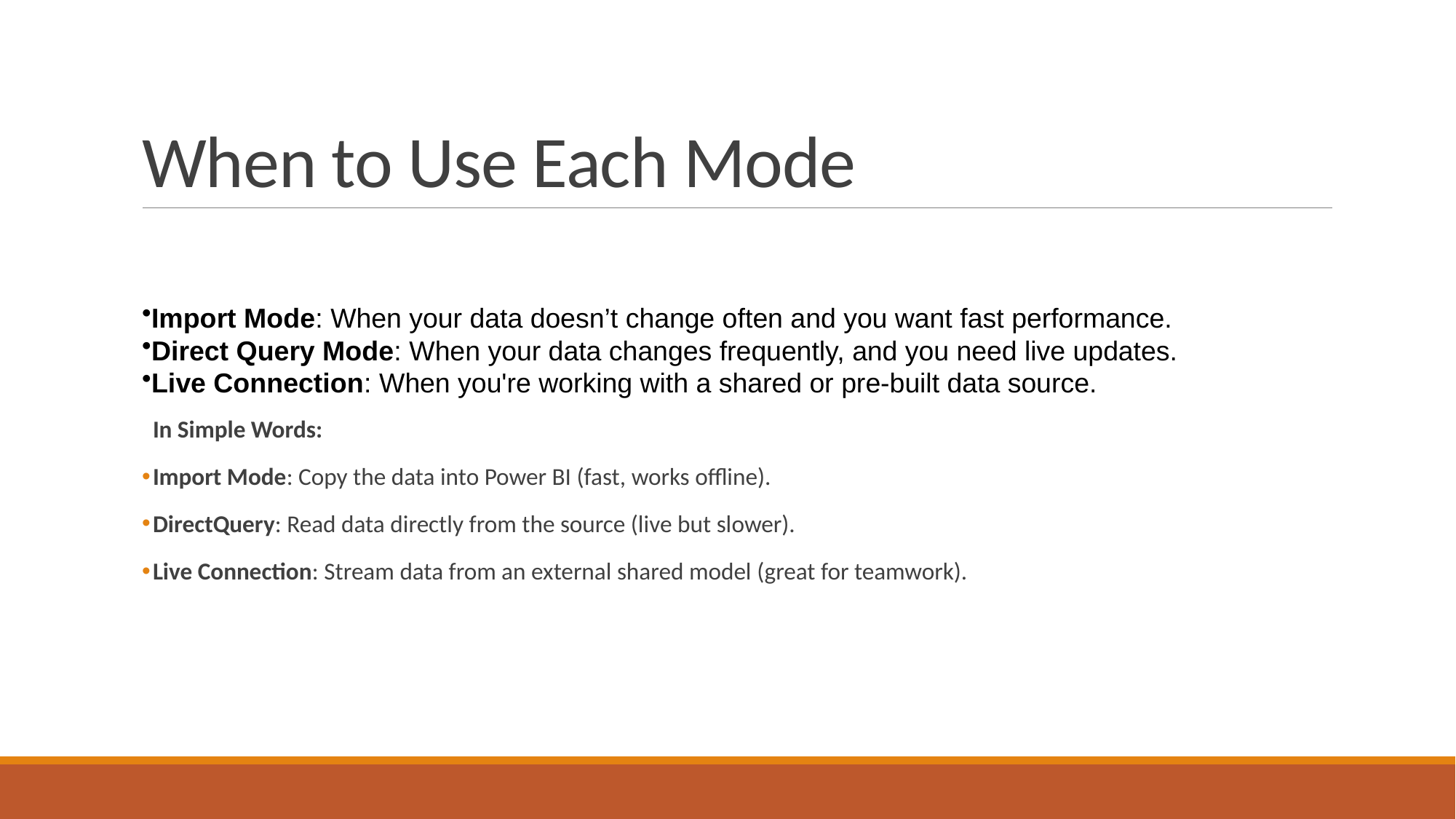

# When to Use Each Mode
Import Mode: When your data doesn’t change often and you want fast performance.
Direct Query Mode: When your data changes frequently, and you need live updates.
Live Connection: When you're working with a shared or pre-built data source.
In Simple Words:
Import Mode: Copy the data into Power BI (fast, works offline).
DirectQuery: Read data directly from the source (live but slower).
Live Connection: Stream data from an external shared model (great for teamwork).